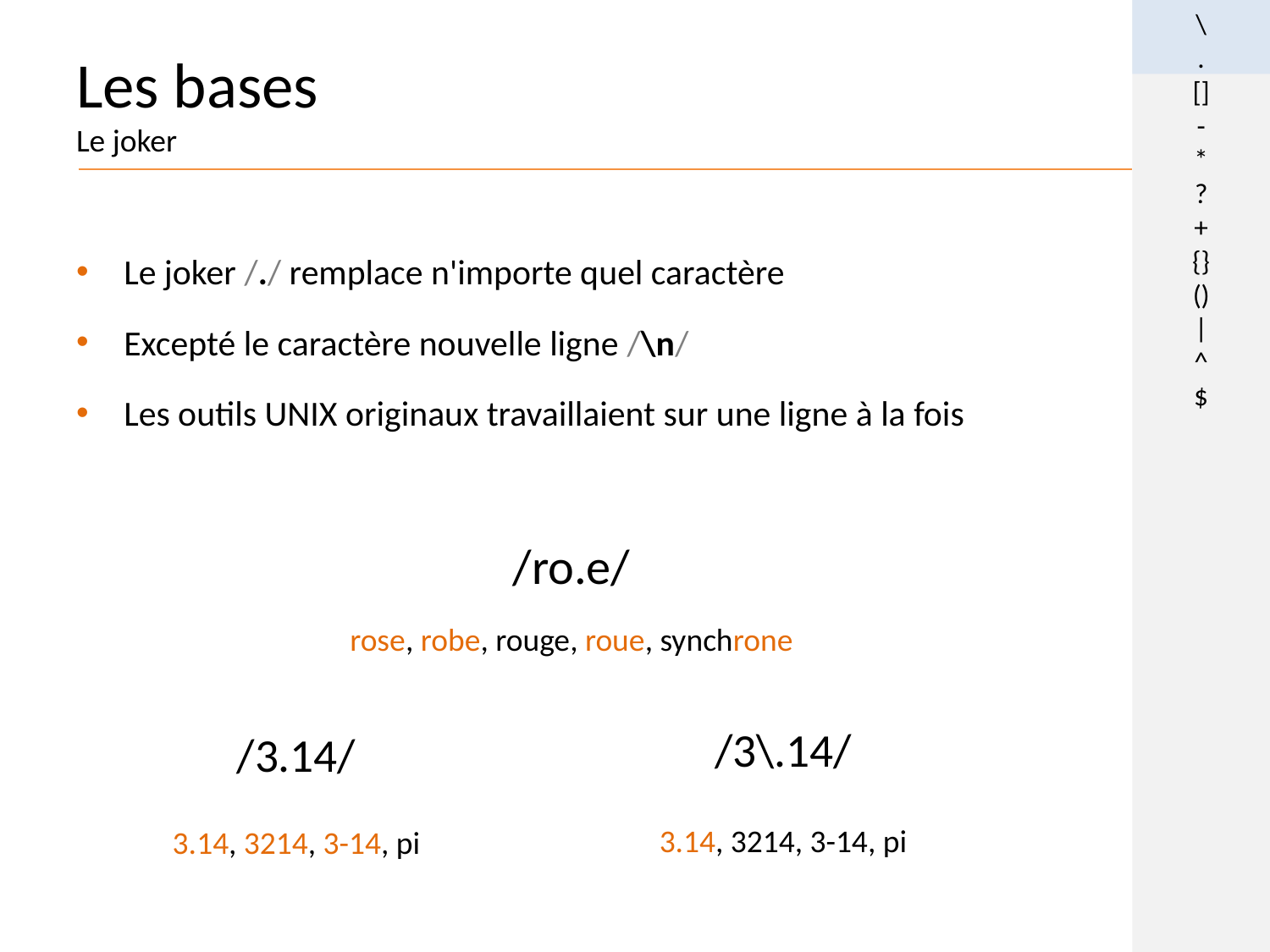

\
.
[]
-
*
?
+
{}
()
|
^
$
# Les bases Le joker
Le joker /./ remplace n'importe quel caractère
Excepté le caractère nouvelle ligne /\n/
Les outils UNIX originaux travaillaient sur une ligne à la fois

/ro.e/

rose, robe, rouge, roue, synchrone
/3\.14/

/3.14/

3.14, 3214, 3-14, pi
3.14, 3214, 3-14, pi
25